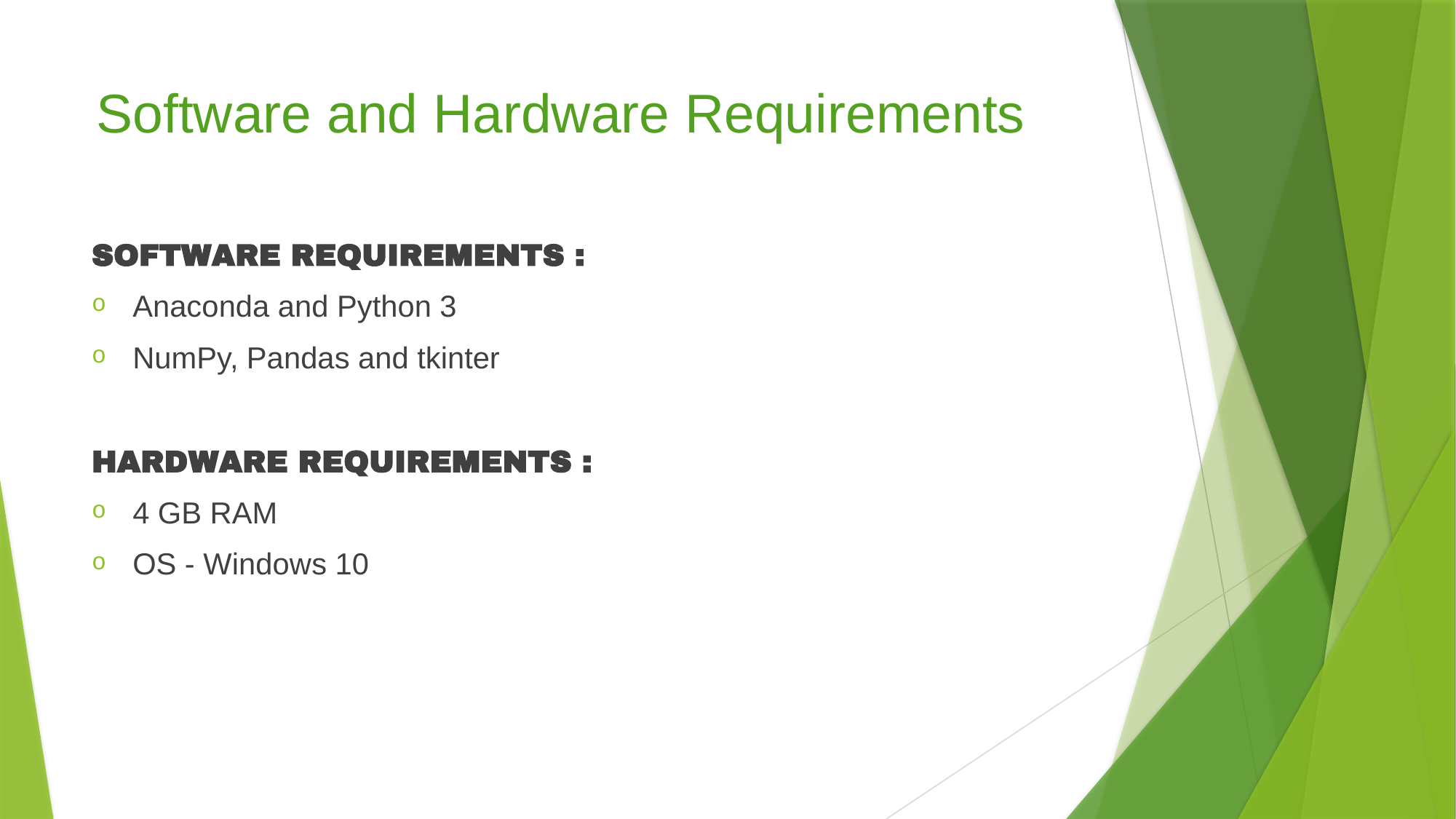

# Software and Hardware Requirements

SOFTWARE REQUIREMENTS :
Anaconda and Python 3
NumPy, Pandas and tkinter

HARDWARE REQUIREMENTS :
4 GB RAM
OS - Windows 10